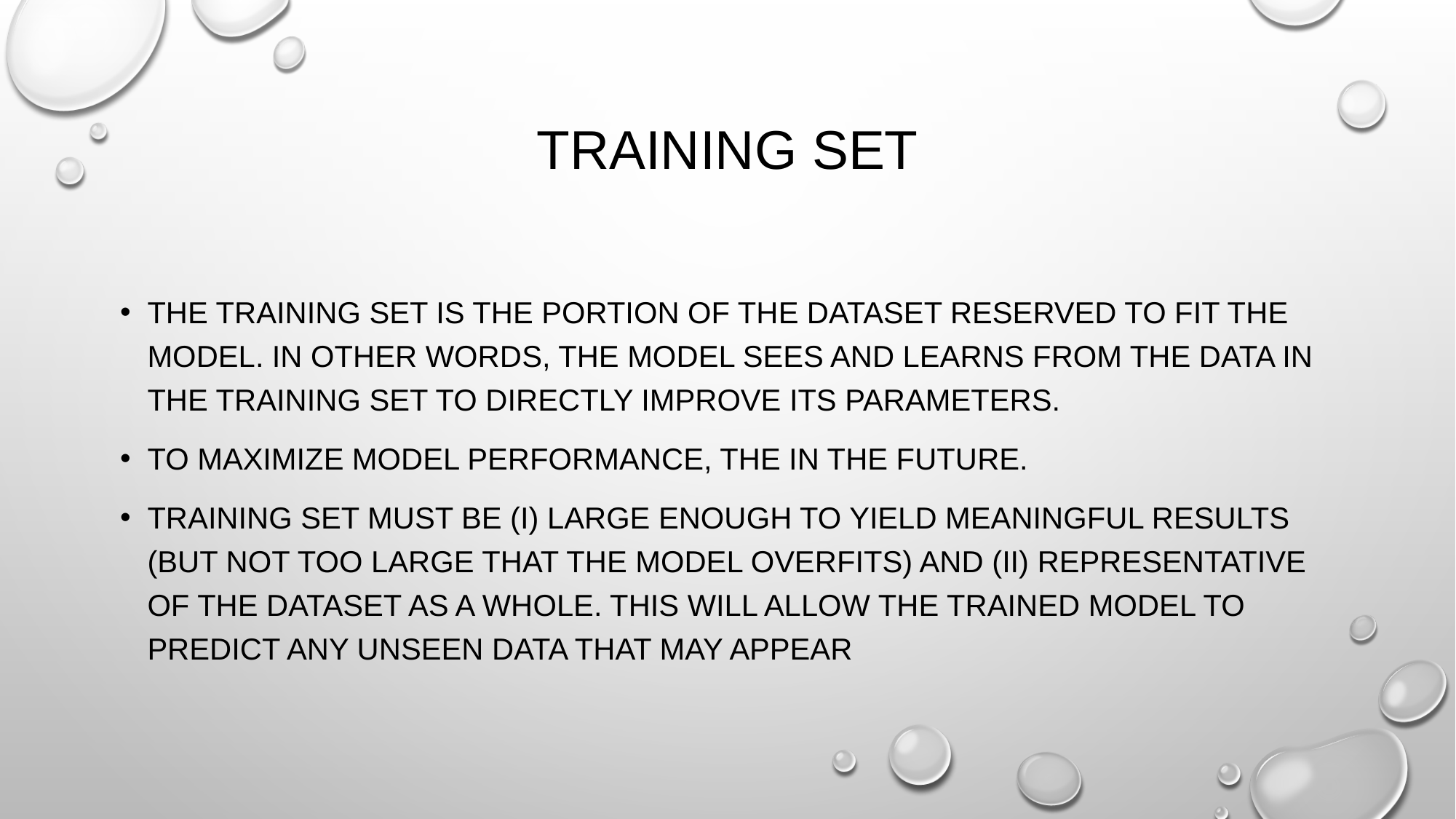

# Training set

The training set is the portion of the dataset reserved to fit the model. In other words, the model sees and learns from the data in the training set to directly improve its parameters.
To maximize model performance, the in the future.
training set must be (i) large enough to yield meaningful results (but not too large that the model overfits) and (ii) representative of the dataset as a whole. This will allow the trained model to predict any unseen data that may appear